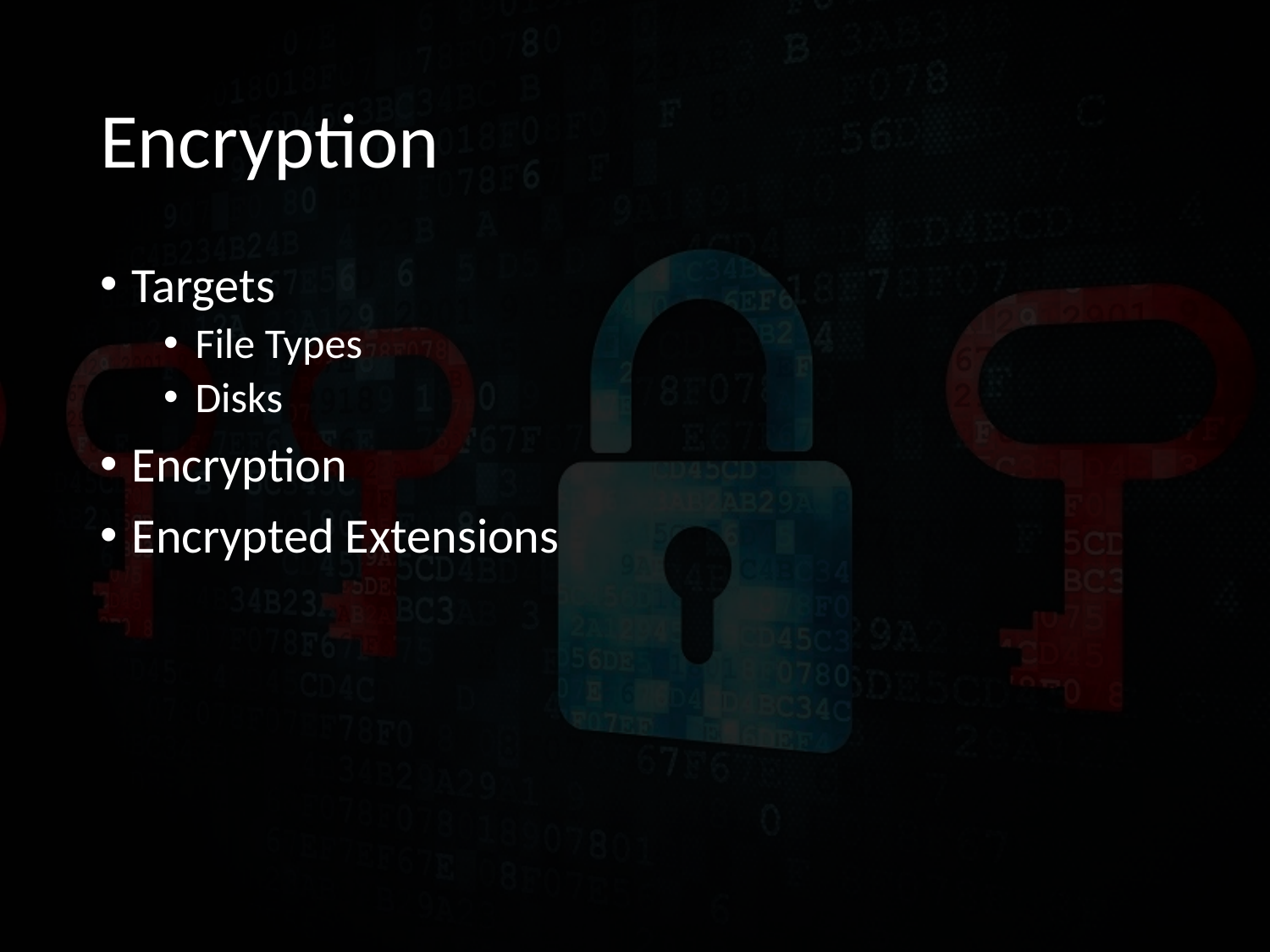

# Encryption
Targets
File Types
Disks
Encryption
Encrypted Extensions